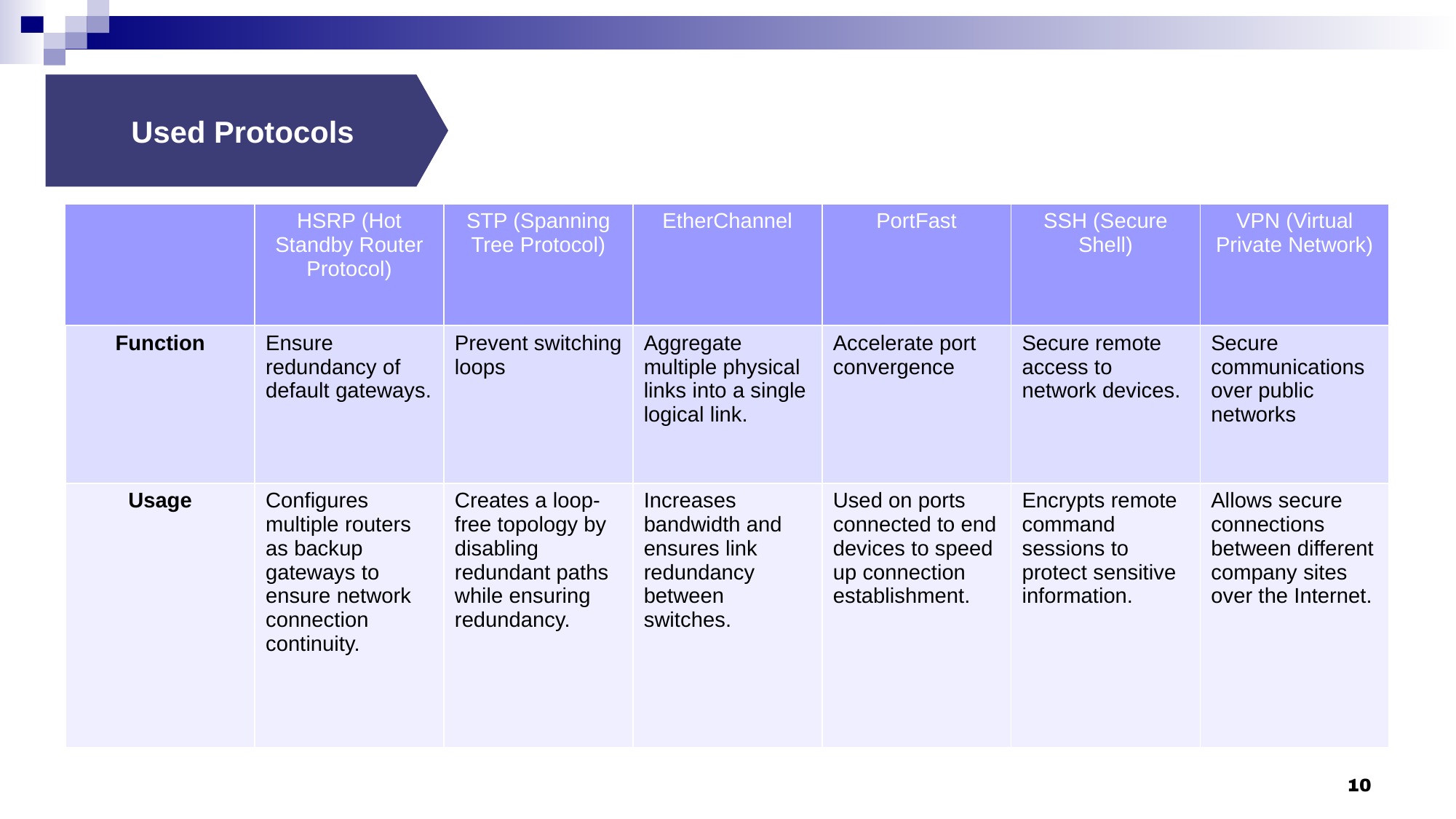

Used Protocols
|  | HSRP (Hot Standby Router Protocol) | STP (Spanning Tree Protocol) | EtherChannel | PortFast | SSH (Secure Shell) | VPN (Virtual Private Network) |
| --- | --- | --- | --- | --- | --- | --- |
| Function | Ensure redundancy of default gateways. | Prevent switching loops | Aggregate multiple physical links into a single logical link. | Accelerate port convergence | Secure remote access to network devices. | Secure communications over public networks |
| Usage | Configures multiple routers as backup gateways to ensure network connection continuity. | Creates a loop-free topology by disabling redundant paths while ensuring redundancy. | Increases bandwidth and ensures link redundancy between switches. | Used on ports connected to end devices to speed up connection establishment. | Encrypts remote command sessions to protect sensitive information. | Allows secure connections between different company sites over the Internet. |
10